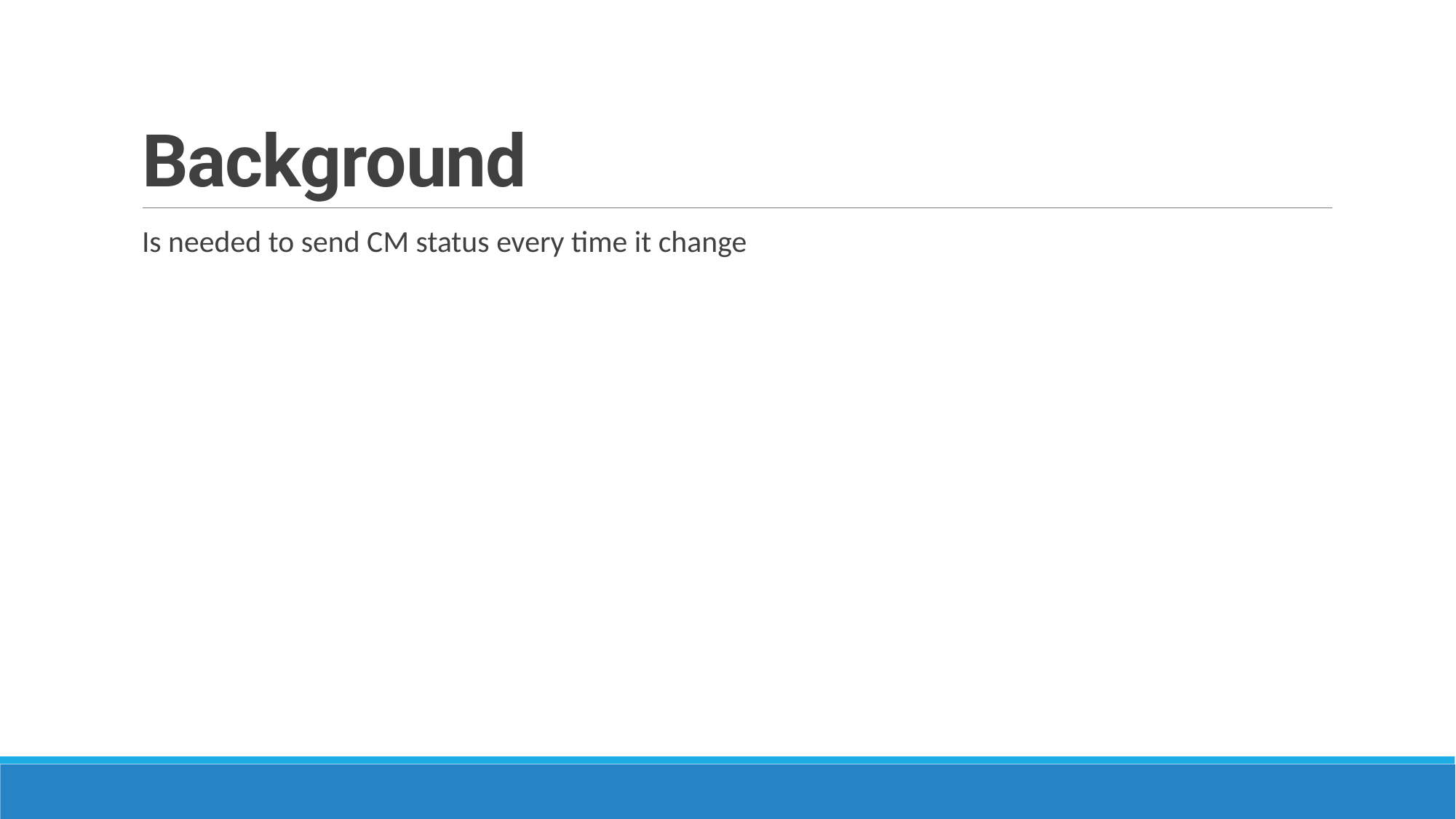

# Background
Is needed to send CM status every time it change